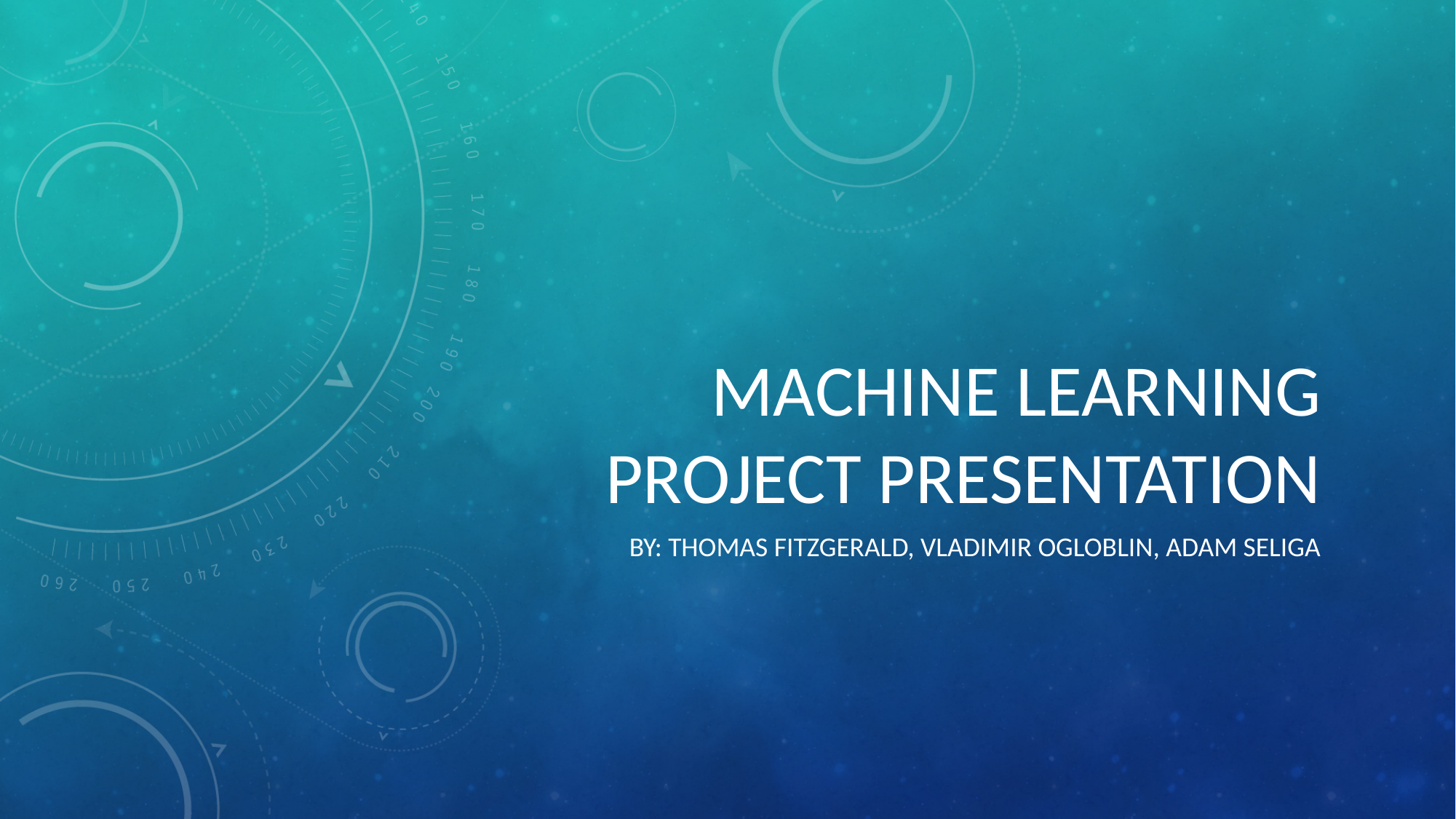

# Machine Learning Project Presentation
By: Thomas Fitzgerald, Vladimir ogloblin, adam seliga